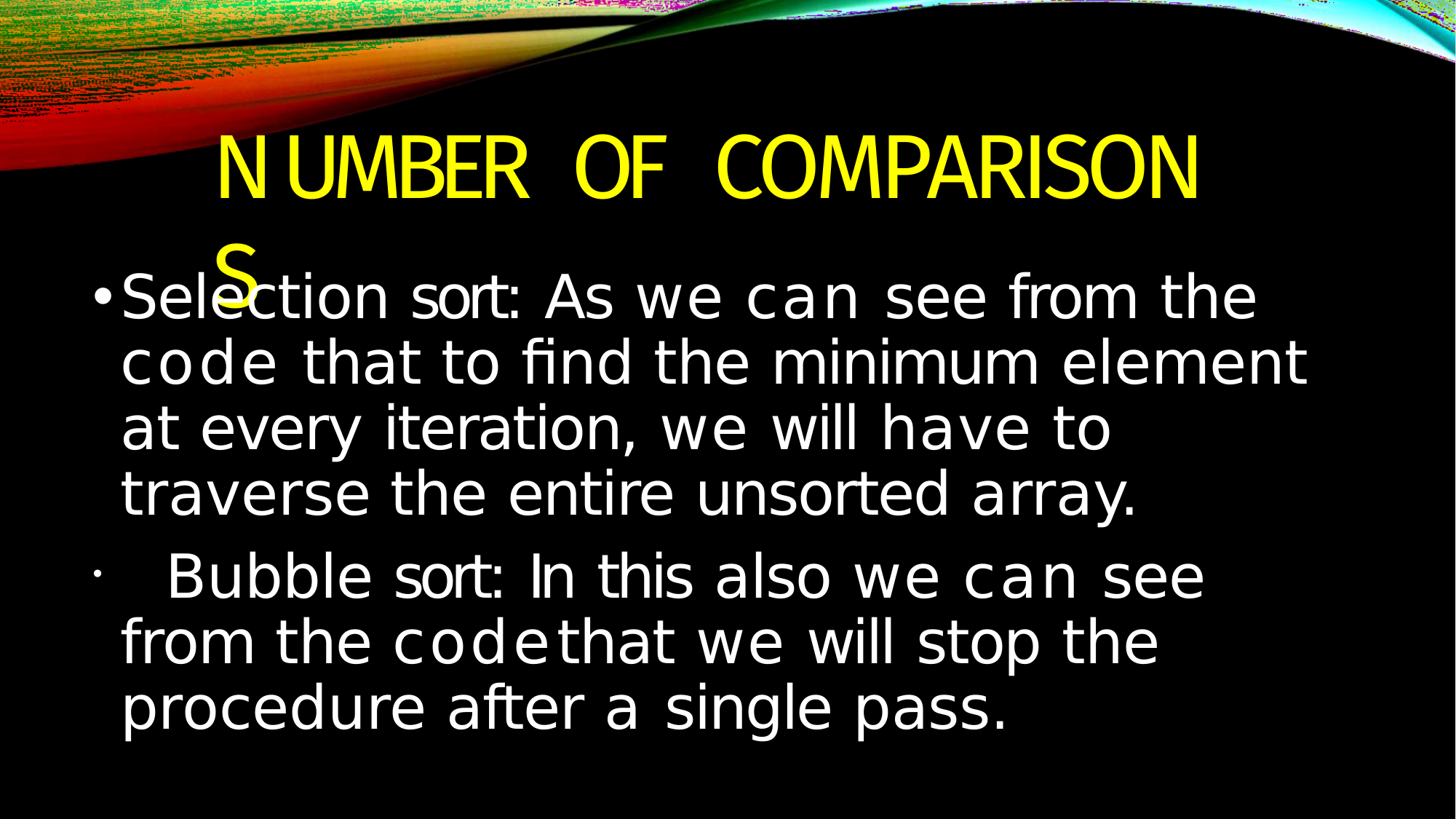

# N U M B E R   O  F   C O M P A R I S O N S
Selection sort: As we can see from the code that to find the minimum element at every iteration, we will have to traverse the entire unsorted array.
	Bubble sort: In this also we can see from the code	that we will stop the procedure after a single pass.